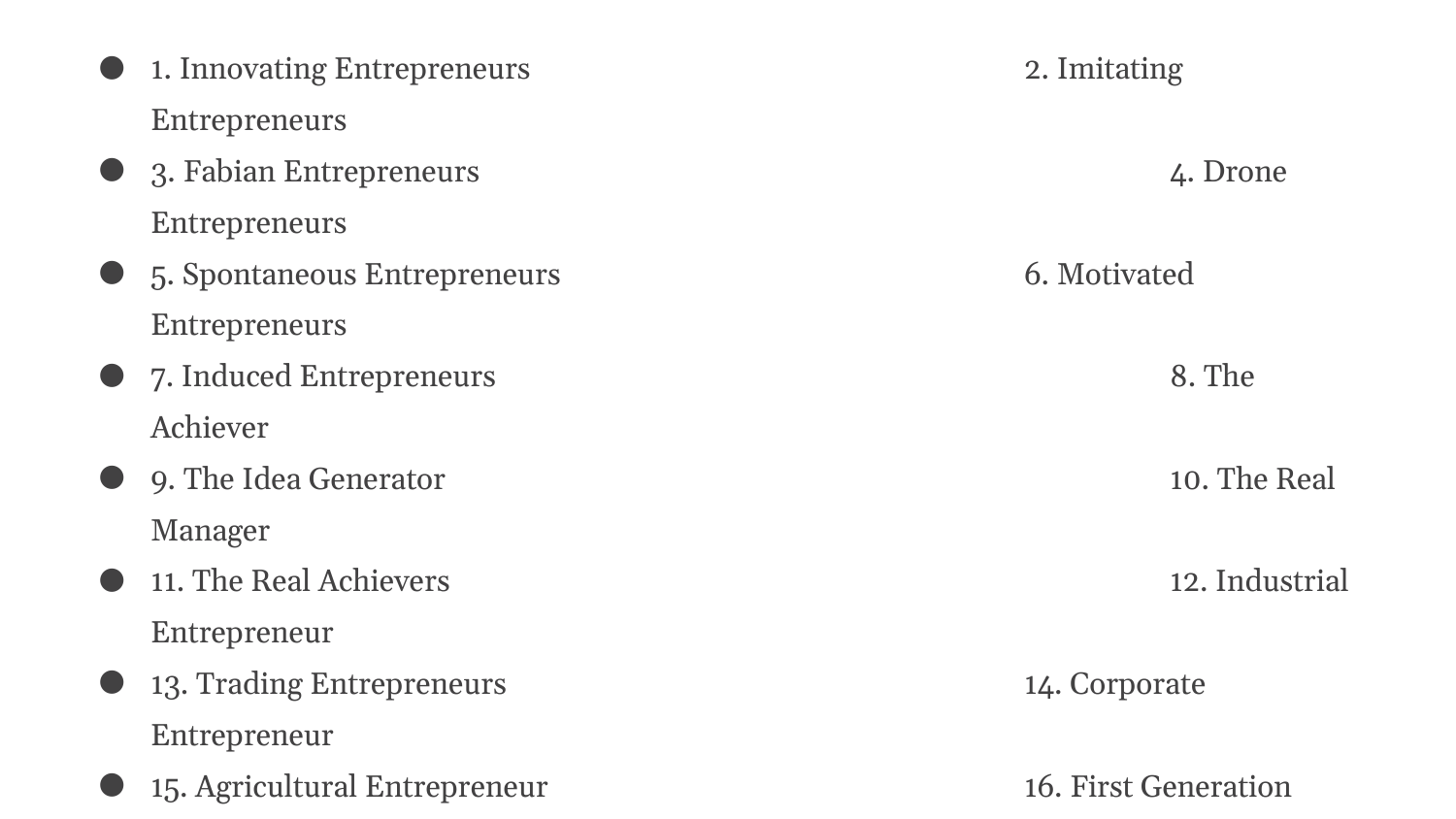

1. Innovating Entrepreneurs 				2. Imitating Entrepreneurs
3. Fabian Entrepreneurs 					4. Drone Entrepreneurs
5. Spontaneous Entrepreneurs	 			6. Motivated Entrepreneurs
7. Induced Entrepreneurs 					8. The Achiever
9. The Idea Generator 					10. The Real Manager
11. The Real Achievers 					12. Industrial Entrepreneur
13. Trading Entrepreneurs 				14. Corporate Entrepreneur
15. Agricultural Entrepreneur	 			16. First Generation Entrepreneur
17. Modern Entrepreneur 					18. Classical Entrepreneur
19. Individual and Institutional Entrepreneurs	20. Entrepreneurs by Inheritance
21. Technologist Entrepreneurs 				22. Gender (Man/Woman Entrepreneur)
23. Educated/Uneducated Entrepreneur 		24. Location (Urban/Rural Entrepreneur)
25. Local/Indian/Foreign Entrepreneur 		26. Entrepreneurs by Inheritance
27. Technologist Entrepreneurs 				28. Forced Entrepreneurs
29. Pure Entrepreneurs 				30. Technical Entrepreneurs and a Few Others.